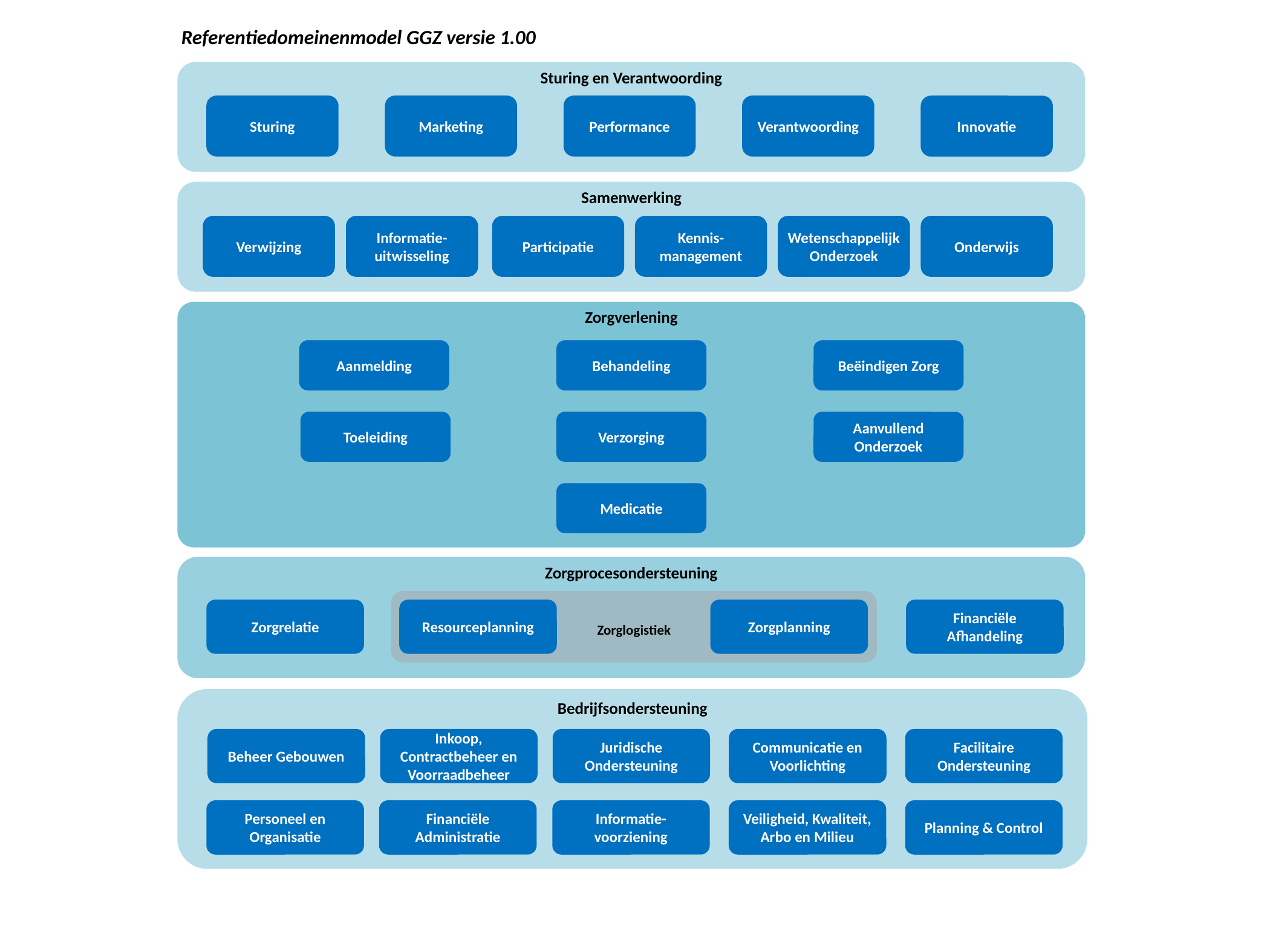

Referentiedomeinenmodel GGZ versie 1.00
Sturing en Verantwoording

Sturing
Marketing
Performance
Verantwoording
Innovatie
Samenwerking
Verwijzing
Informatie-uitwisseling
Participatie
Kennis-
management
Wetenschappelijk Onderzoek
Onderwijs
Zorgverlening
Aanmelding
Behandeling
Beëindigen Zorg
Toeleiding
Verzorging
Aanvullend Onderzoek
Medicatie
Zorgprocesondersteuning

Zorglogistiek
Zorgrelatie
Resourceplanning
Zorgplanning
Financiële Afhandeling
Bedrijfsondersteuning
Beheer Gebouwen
Inkoop, Contractbeheer en Voorraadbeheer
Juridische Ondersteuning
Communicatie en Voorlichting
Facilitaire Ondersteuning
Informatie-voorziening
Personeel en Organisatie
Financiële Administratie
Veiligheid, Kwaliteit, Arbo en Milieu
Planning & Control